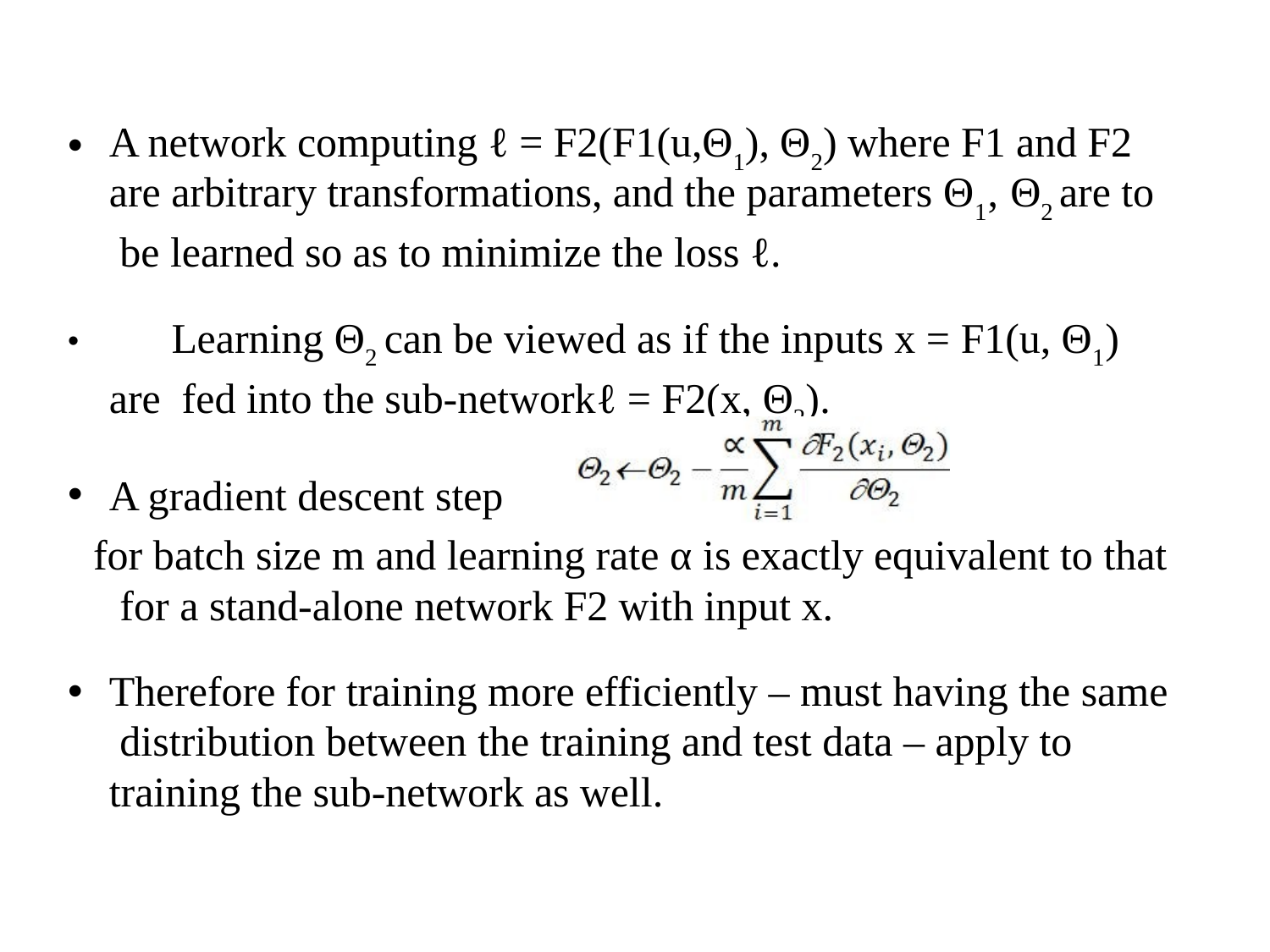

A network computing ℓ = F2(F1(u,Θ1), Θ2) where F1 and F2  are arbitrary transformations, and the parameters Θ1, Θ2 are to  be learned so as to minimize the loss ℓ.
	Learning Θ2 can be viewed as if the inputs x = F1(u, Θ1) are  fed into the sub-network	ℓ = F2(x, Θ2).
A gradient descent step
for batch size m and learning rate α is exactly equivalent to that  for a stand-alone network F2 with input x.
Therefore for training more efficiently – must having the same  distribution between the training and test data – apply to  training the sub-network as well.